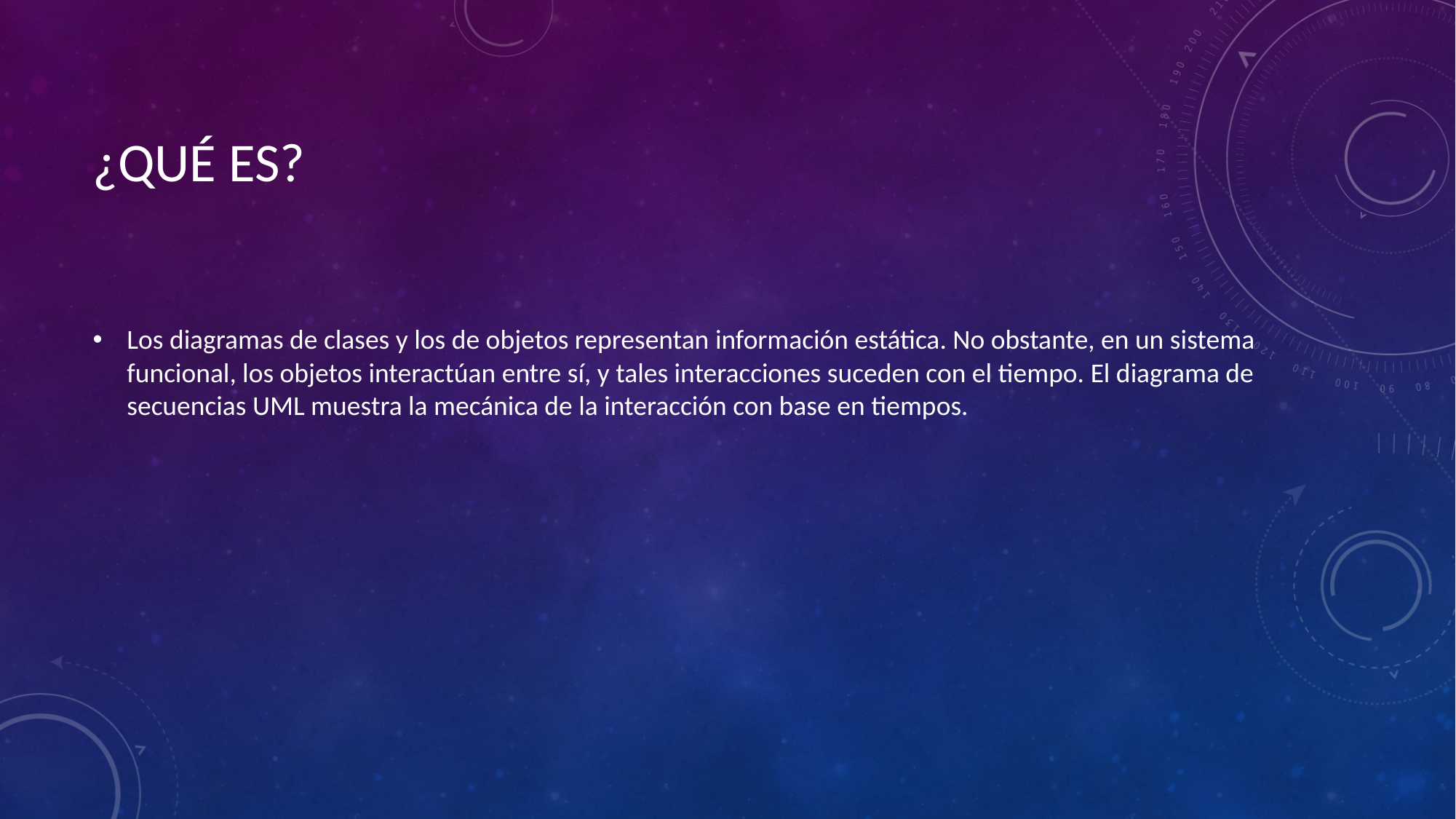

# ¿Qué es?
Los diagramas de clases y los de objetos representan información estática. No obstante, en un sistema funcional, los objetos interactúan entre sí, y tales interacciones suceden con el tiempo. El diagrama de secuencias UML muestra la mecánica de la interacción con base en tiempos.